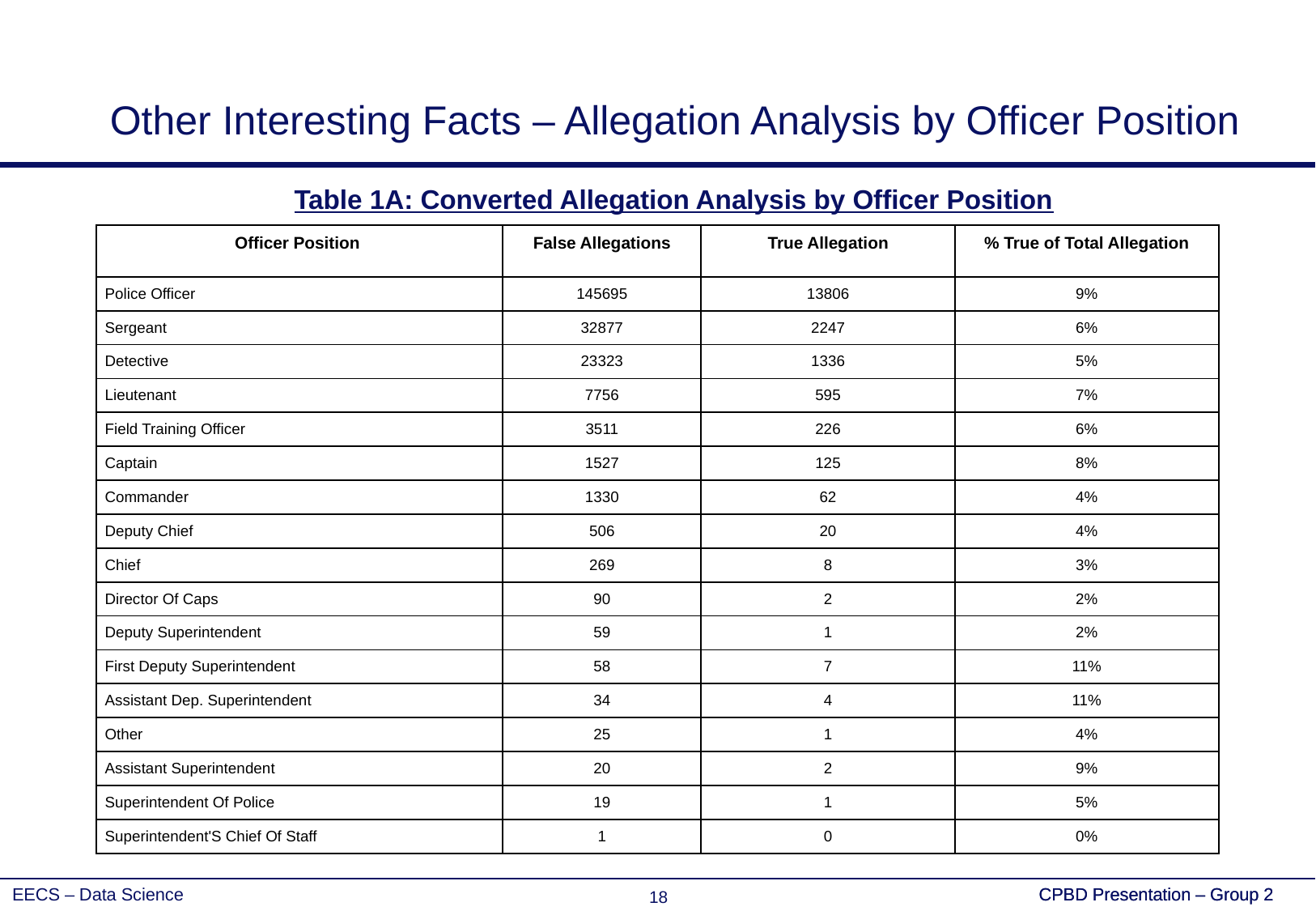

# Other Interesting Facts – Allegation Analysis by Officer Position
Table 1A: Converted Allegation Analysis by Officer Position

| Officer Position | False Allegations | True Allegation | % True of Total Allegation |
| --- | --- | --- | --- |
| Police Officer | 145695 | 13806 | 9% |
| Sergeant | 32877 | 2247 | 6% |
| Detective | 23323 | 1336 | 5% |
| Lieutenant | 7756 | 595 | 7% |
| Field Training Officer | 3511 | 226 | 6% |
| Captain | 1527 | 125 | 8% |
| Commander | 1330 | 62 | 4% |
| Deputy Chief | 506 | 20 | 4% |
| Chief | 269 | 8 | 3% |
| Director Of Caps | 90 | 2 | 2% |
| Deputy Superintendent | 59 | 1 | 2% |
| First Deputy Superintendent | 58 | 7 | 11% |
| Assistant Dep. Superintendent | 34 | 4 | 11% |
| Other | 25 | 1 | 4% |
| Assistant Superintendent | 20 | 2 | 9% |
| Superintendent Of Police | 19 | 1 | 5% |
| Superintendent'S Chief Of Staff | 1 | 0 | 0% |
18
EECS – Data Science